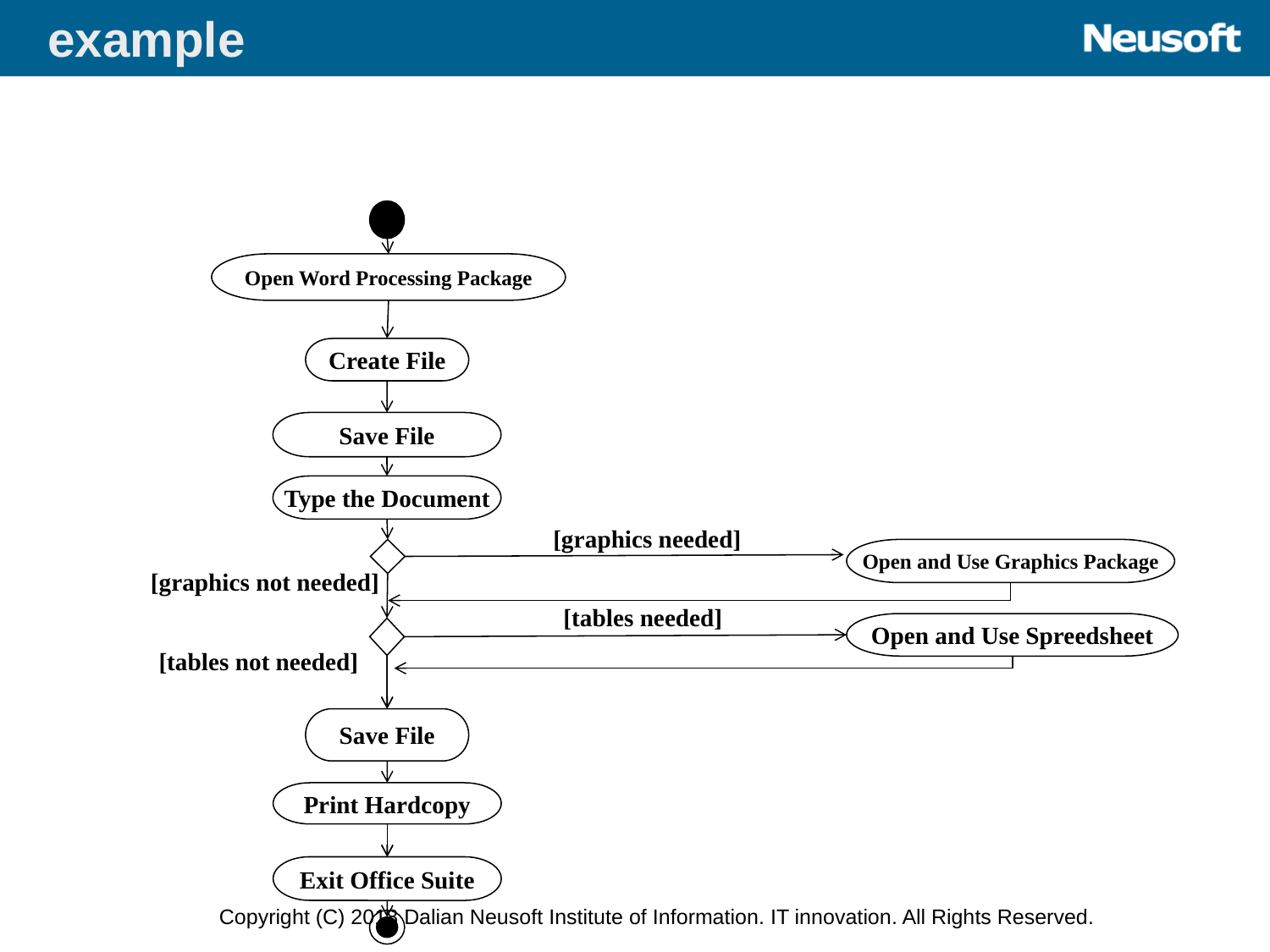

example

Open Word Processing Package
Create File
Save File
Type the Document
[graphics needed]

Open and Use Graphics Package
[graphics not needed]
[tables needed]
Open and Use Spreedsheet

[tables not needed]
Save File
Print Hardcopy
Exit Office Suite